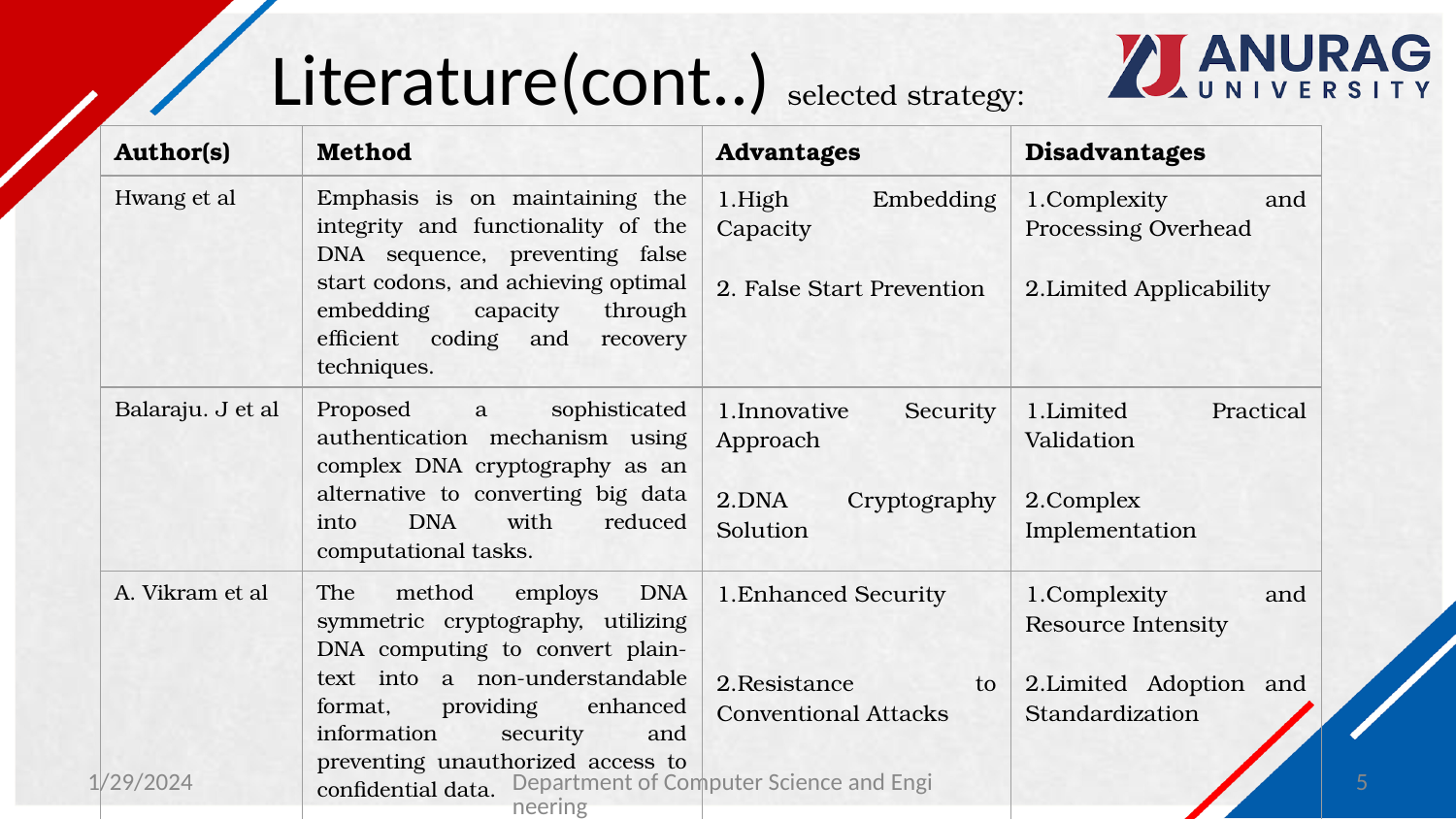

# Literature(cont..) selected strategy:
| Author(s) | Method | Advantages | Disadvantages |
| --- | --- | --- | --- |
| Hwang et al | Emphasis is on maintaining the integrity and functionality of the DNA sequence, preventing false start codons, and achieving optimal embedding capacity through efficient coding and recovery techniques. | 1.High Embedding Capacity 2. False Start Prevention | 1.Complexity and Processing Overhead 2.Limited Applicability |
| Balaraju. J et al | Proposed a sophisticated authentication mechanism using complex DNA cryptography as an alternative to converting big data into DNA with reduced computational tasks. | 1.Innovative Security Approach 2.DNA Cryptography Solution | 1.Limited Practical Validation 2.Complex Implementation |
| A. Vikram et al | The method employs DNA symmetric cryptography, utilizing DNA computing to convert plain-text into a non-understandable format, providing enhanced information security and preventing unauthorized access to confidential data. | 1.Enhanced Security 2.Resistance to Conventional Attacks | 1.Complexity and Resource Intensity 2.Limited Adoption and Standardization |

1/29/2024
Department of Computer Science and Engineering
5